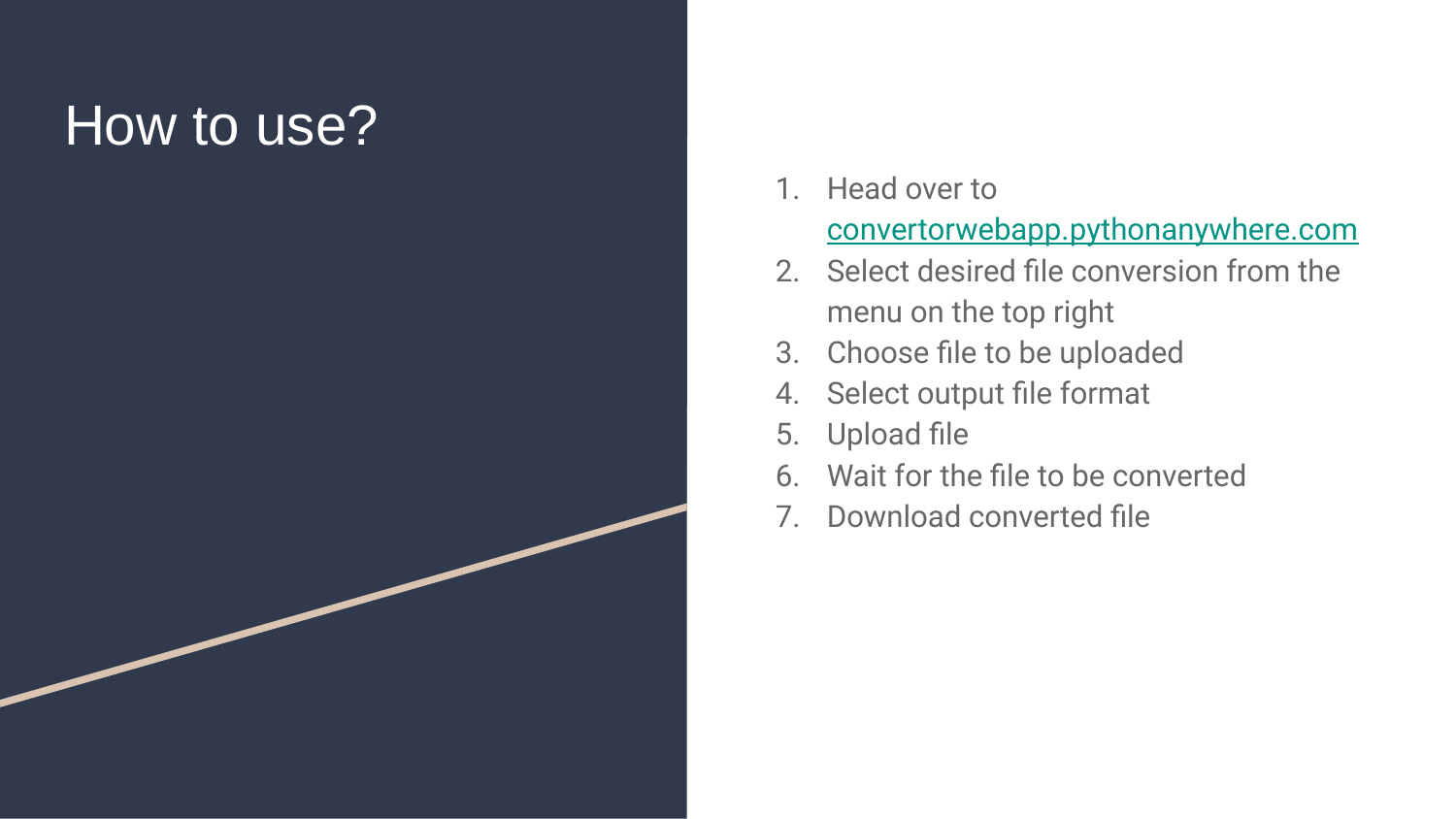

# How to use?
Head over to convertorwebapp.pythonanywhere.com
Select desired file conversion from the menu on the top right
Choose file to be uploaded
Select output file format
Upload file
Wait for the file to be converted
Download converted file